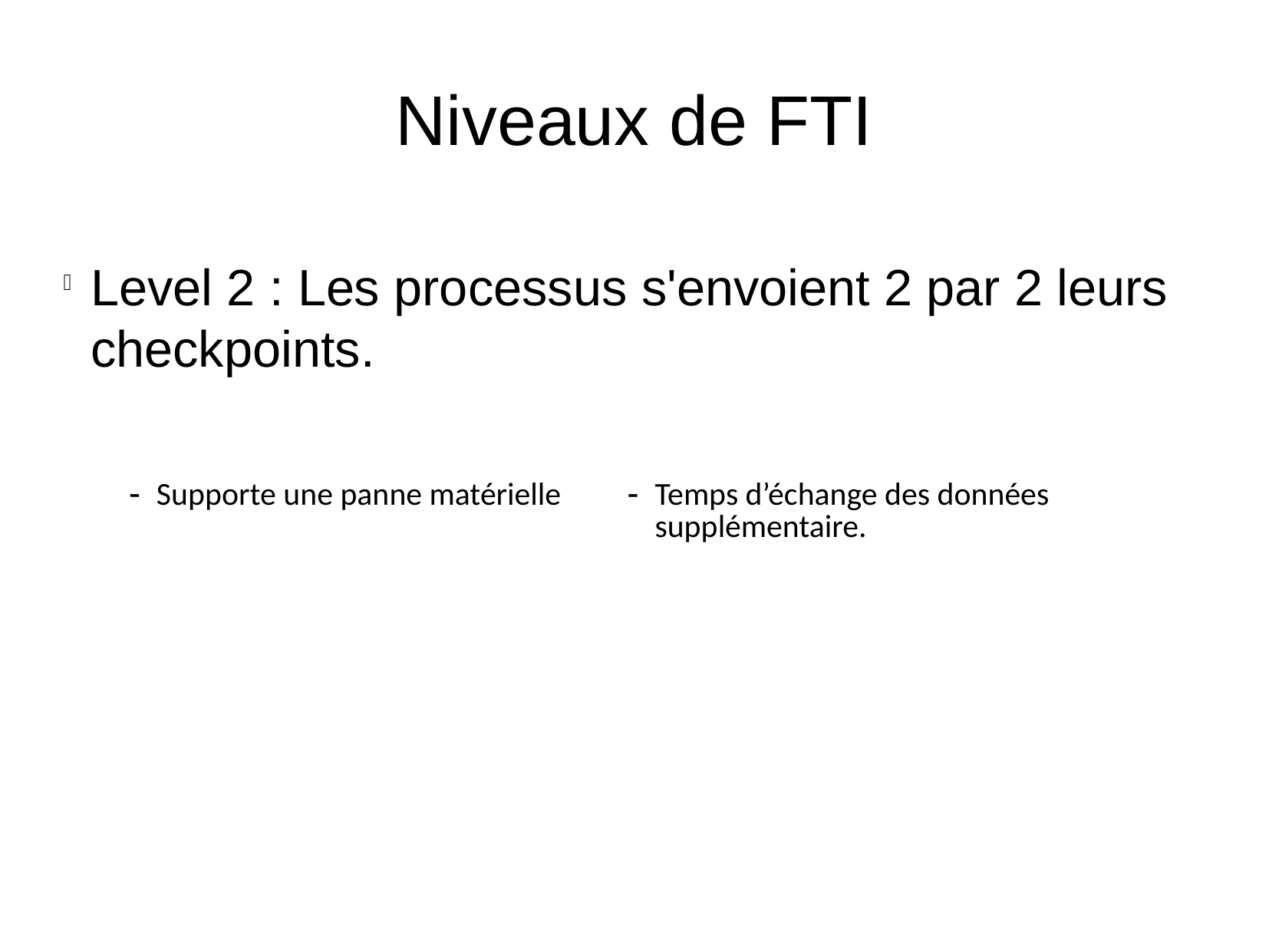

Niveaux de FTI
Level 2 : Les processus s'envoient 2 par 2 leurs checkpoints.

| Avantages | Inconvénients |
| --- | --- |
| Supporte une panne matérielle | Temps d’échange des données supplémentaire. |